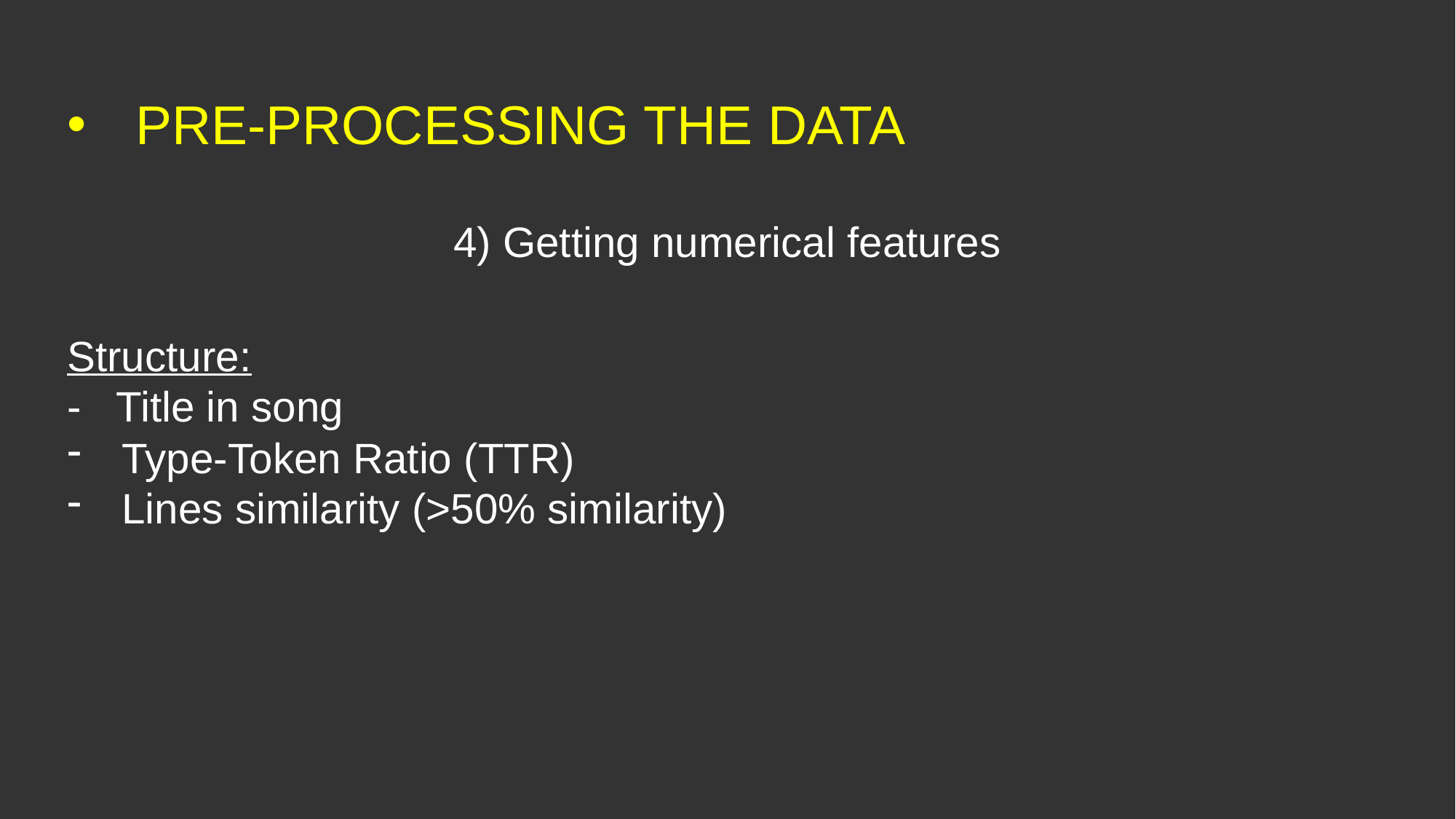

PRE-PROCESSING THE DATA
4) Getting numerical features

Structure:
-   Title in song
Type-Token Ratio (TTR)
Lines similarity (>50% similarity)